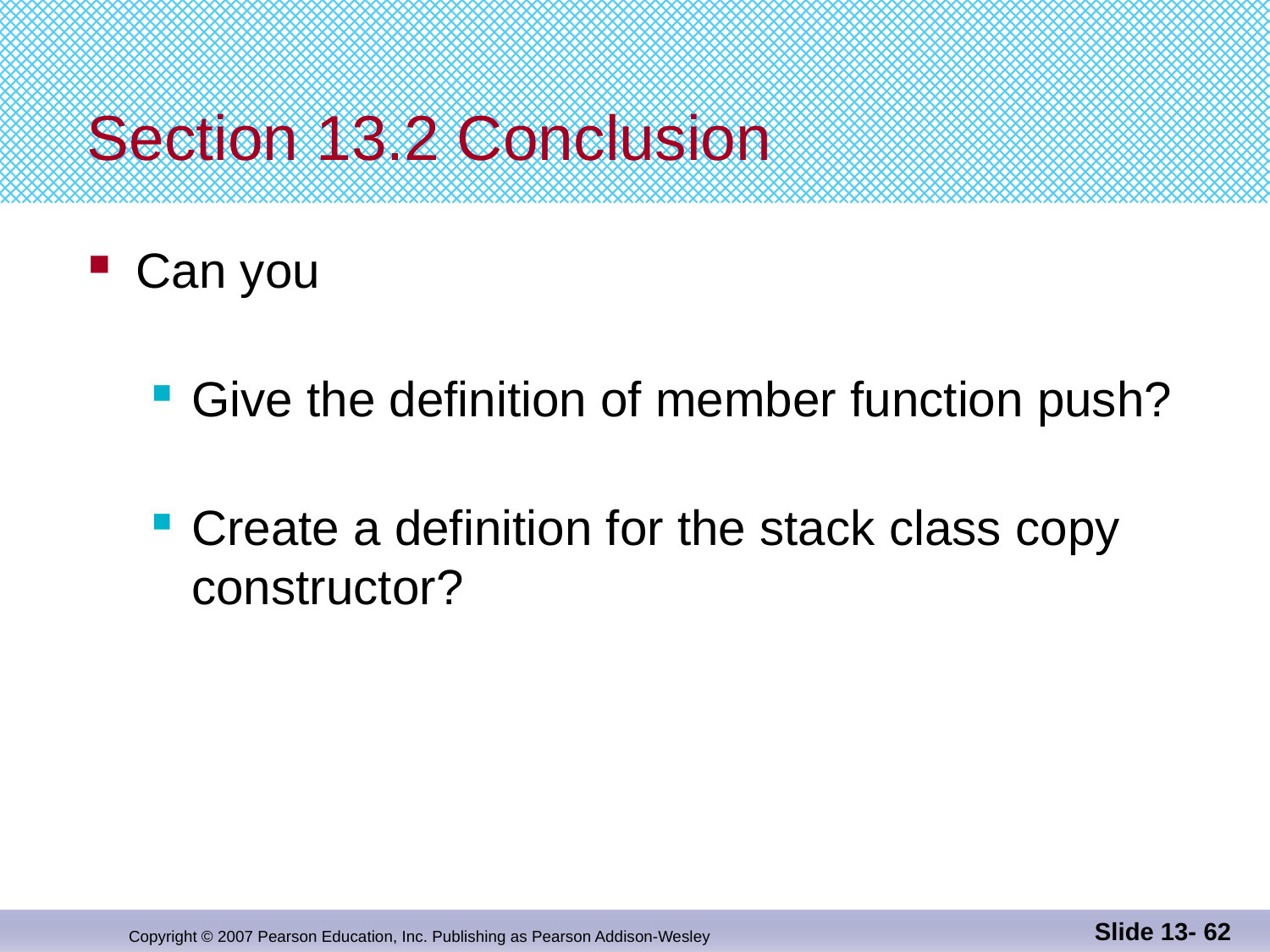

# Section 13.2 Conclusion
Can you
Give the definition of member function push?
Create a definition for the stack class copy
constructor?
Slide 13- 62